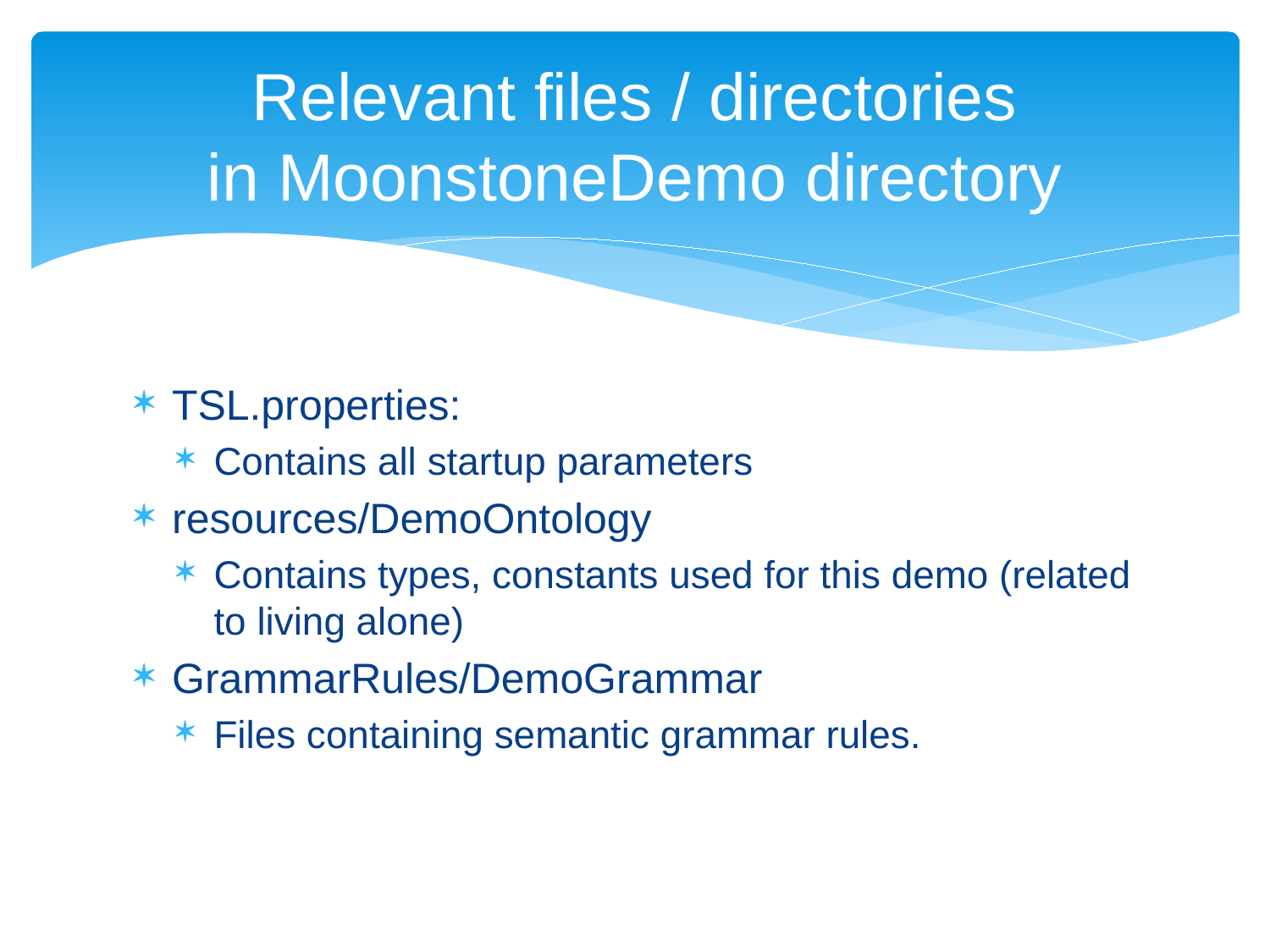

# Relevant files / directories in MoonstoneDemo directory
TSL.properties:
Contains all startup parameters
resources/DemoOntology
Contains types, constants used for this demo (related to living alone)
GrammarRules/DemoGrammar
Files containing semantic grammar rules.